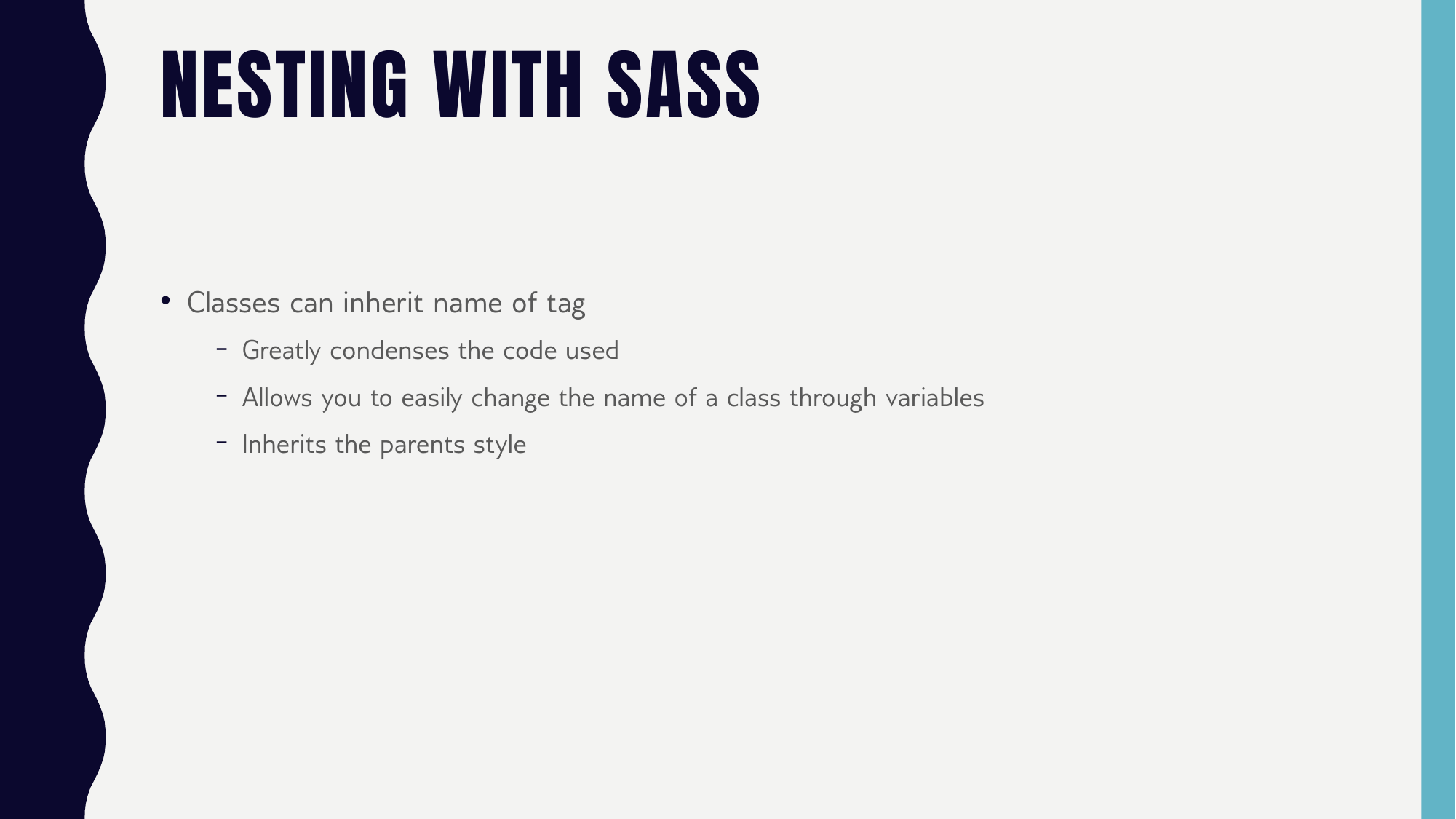

# Nesting with sass
Classes can inherit name of tag
Greatly condenses the code used
Allows you to easily change the name of a class through variables
Inherits the parents style